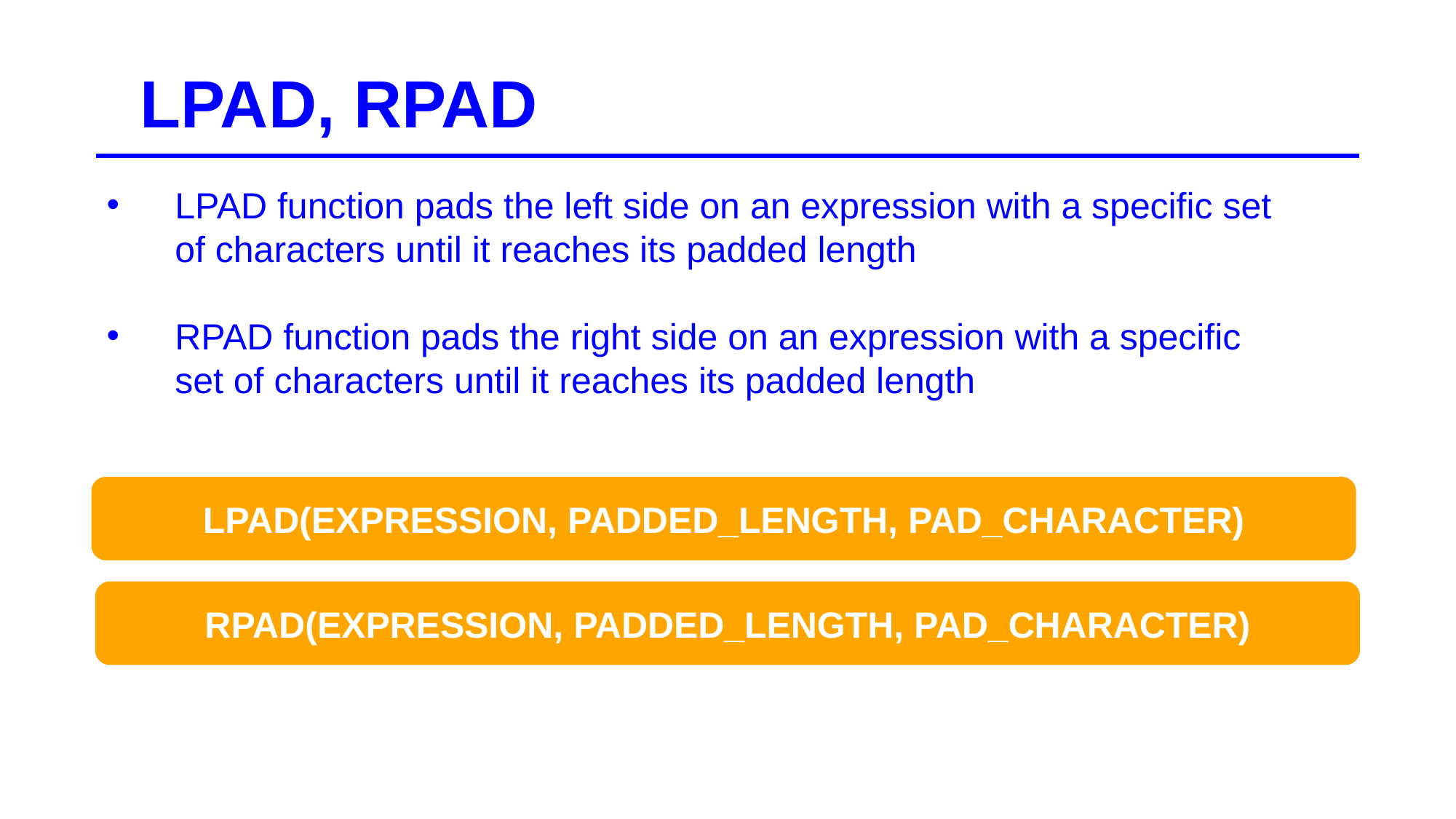

LPAD, RPAD
LPAD function pads the left side on an expression with a specific set of characters until it reaches its padded length
RPAD function pads the right side on an expression with a specific set of characters until it reaches its padded length
LPAD(EXPRESSION, PADDED_LENGTH, PAD_CHARACTER)
RPAD(EXPRESSION, PADDED_LENGTH, PAD_CHARACTER)